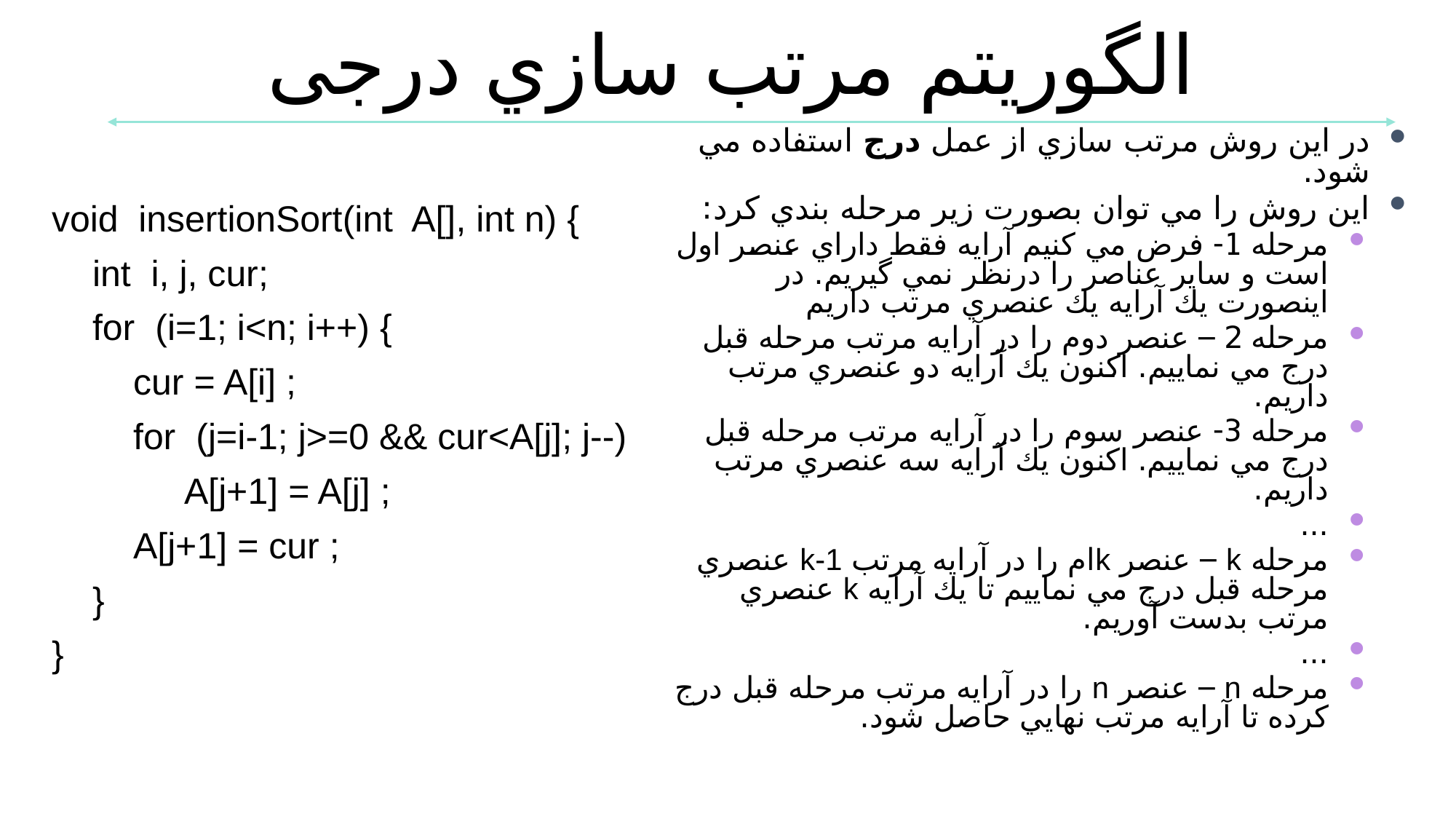

الگوريتم مرتب سازي درجی
در اين روش مرتب سازي از عمل درج استفاده مي شود.
اين روش را مي توان بصورت زير مرحله بندي كرد:
مرحله 1- فرض مي كنيم آرايه فقط داراي عنصر اول است و ساير عناصر را درنظر نمي گيريم. در اينصورت يك آرايه يك عنصري مرتب داريم
مرحله 2 – عنصر دوم را در آرايه مرتب مرحله قبل درج مي نماييم. اكنون يك آرايه دو عنصري مرتب داريم.
مرحله 3- عنصر سوم را در آرايه مرتب مرحله قبل درج مي نماييم. اكنون يك آرايه سه عنصري مرتب داريم.
...
مرحله k – عنصر kام را در آرايه مرتب k-1 عنصري مرحله قبل درج مي نماييم تا يك آرايه k عنصري مرتب بدست آوريم.
...
مرحله n – عنصر n را در آرايه مرتب مرحله قبل درج كرده تا آرايه مرتب نهايي حاصل شود.
void  insertionSort(int  A[], int n) {
    int  i, j, cur;
    for  (i=1; i<n; i++) {
        cur = A[i] ;
        for  (j=i-1; j>=0 && cur<A[j]; j--)
             A[j+1] = A[j] ;
        A[j+1] = cur ;
    }
}